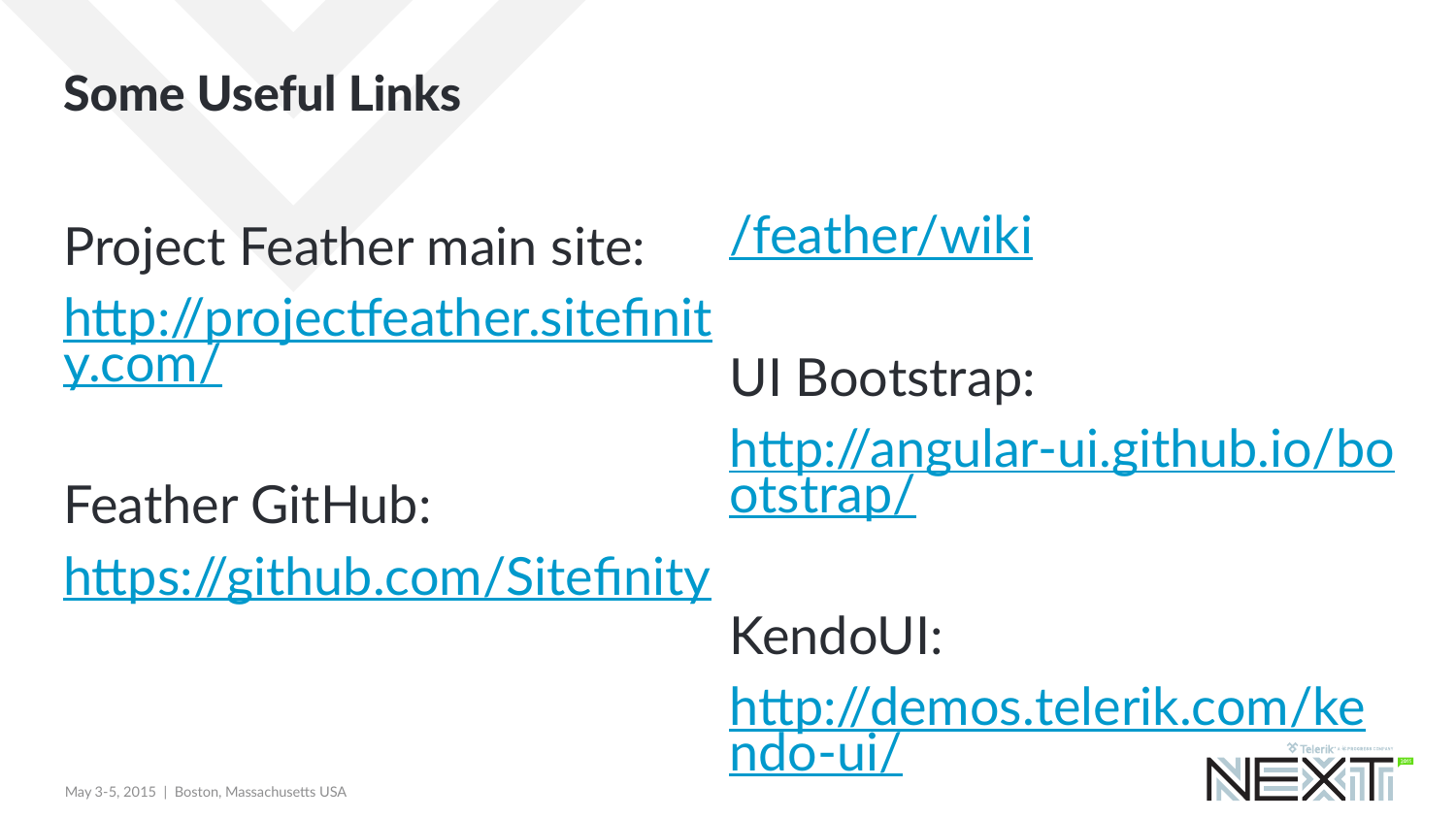

# Some Useful Links
Project Feather main site:
http://projectfeather.sitefinity.com/

Feather GitHub:
https://github.com/Sitefinity/feather/wiki

UI Bootstrap:
http://angular-ui.github.io/bootstrap/

KendoUI:
http://demos.telerik.com/kendo-ui/